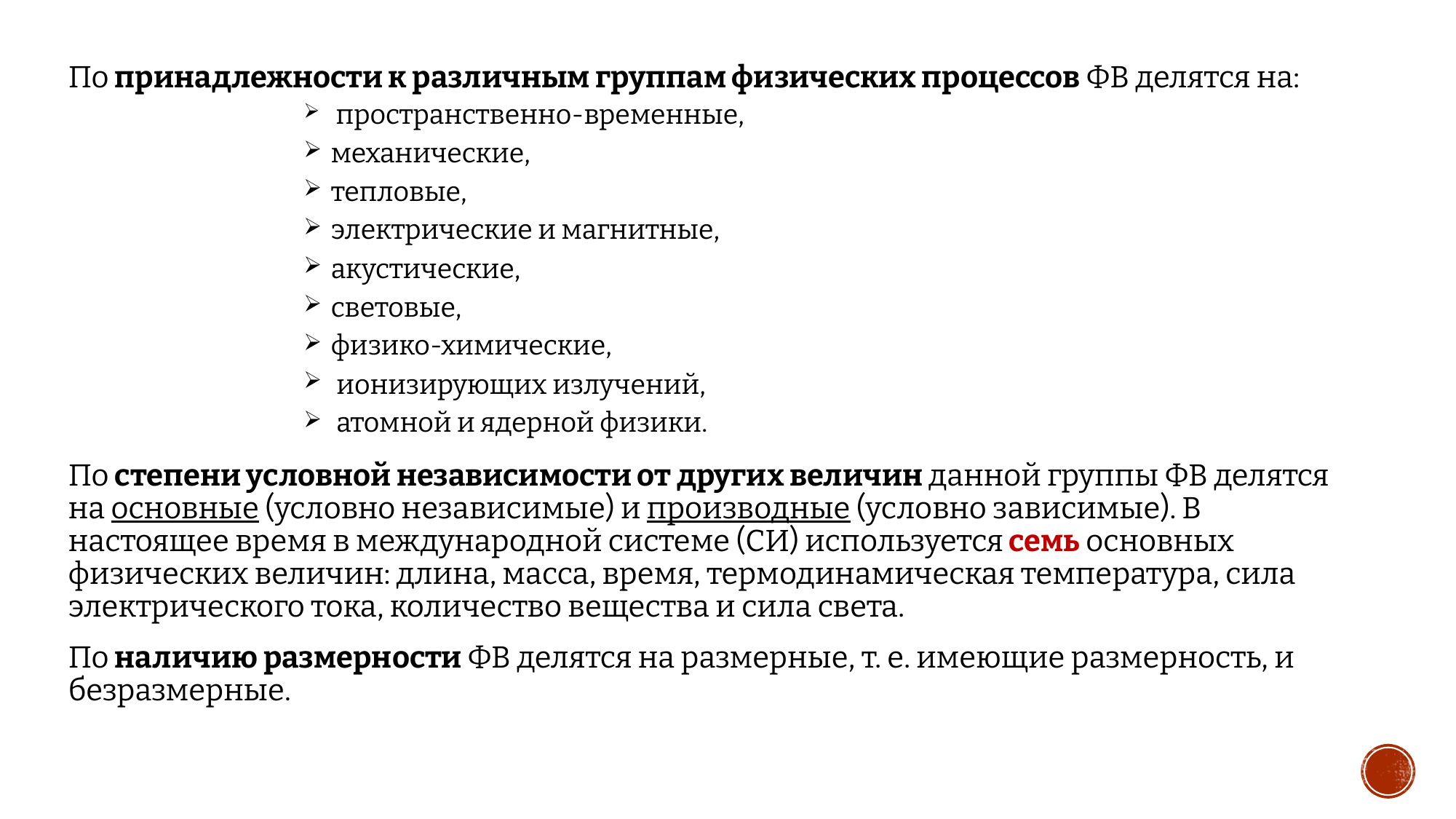

#
По принадлежности к различным группам физических процессов ФВ делятся на:
 пространственно-временные,
механические,
тепловые,
электрические и магнитные,
акустические,
световые,
физико-химические,
 ионизирующих излучений,
 атомной и ядерной физики.
По степени условной независимости от других величин данной группы ФВ делятся на основные (условно независимые) и производные (условно зависимые). В настоящее время в международной системе (СИ) используется семь основных физических величин: длина, масса, время, термодинамическая температура, сила электрического тока, количество вещества и сила света.
По наличию размерности ФВ делятся на размерные, т. е. имеющие размерность, и безразмерные.